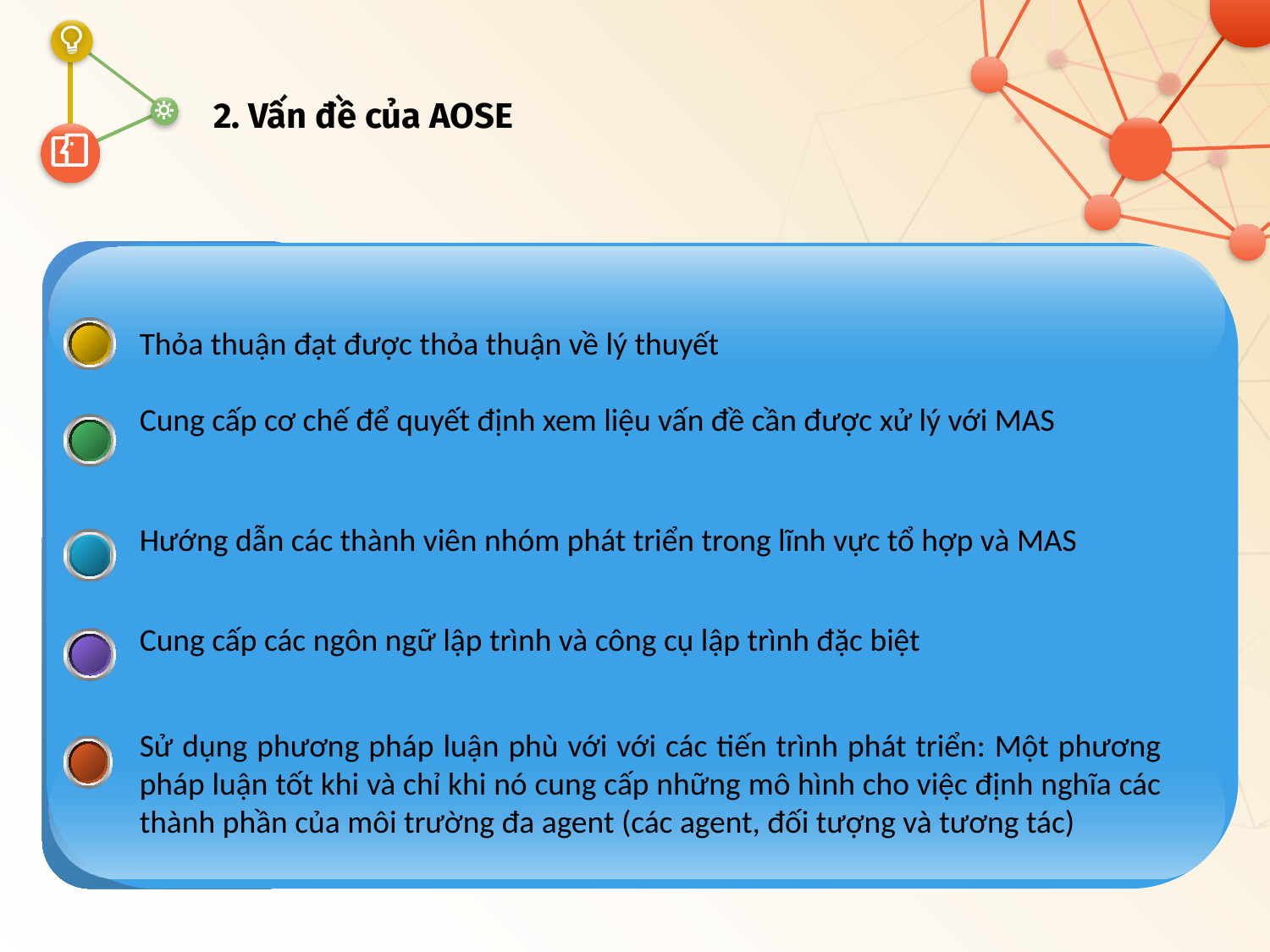

# 2. Vấn đề của AOSE

Thỏa thuận đạt được thỏa thuận về lý thuyết

Cung cấp cơ chế để quyết định xem liệu vấn đề cần được xử lý với MAS

Hướng dẫn các thành viên nhóm phát triển trong lĩnh vực tổ hợp và MAS

Cung cấp các ngôn ngữ lập trình và công cụ lập trình đặc biệt

Sử dụng phương pháp luận phù với với các tiến trình phát triển: Một phương pháp luận tốt khi và chỉ khi nó cung cấp những mô hình cho việc định nghĩa các thành phần của môi trường đa agent (các agent, đối tượng và tương tác)